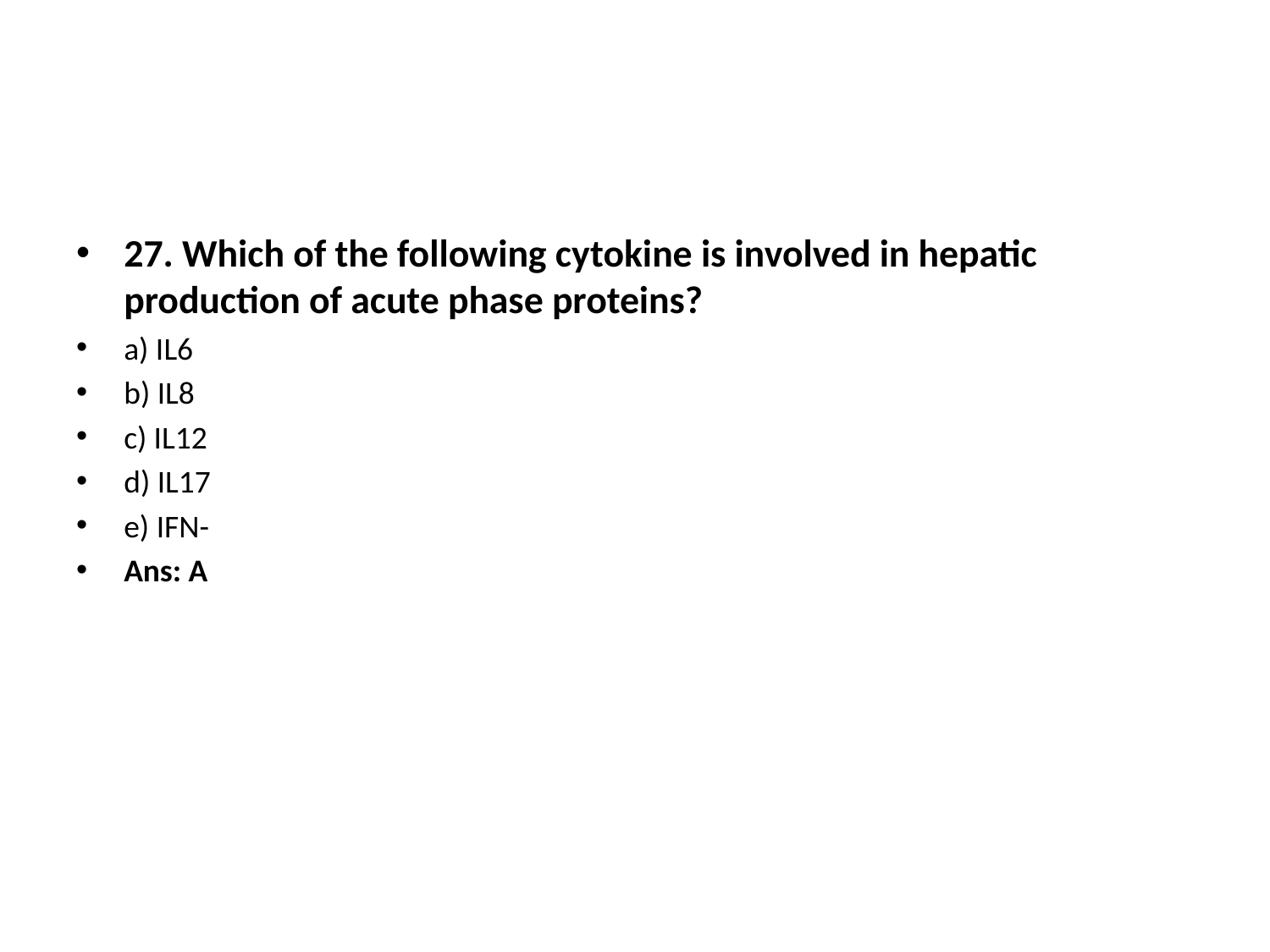

27. Which of the following cytokine is involved in hepatic production of acute phase proteins?
a) IL6
b) IL8
c) IL12
d) IL17
e) IFN-
Ans: A